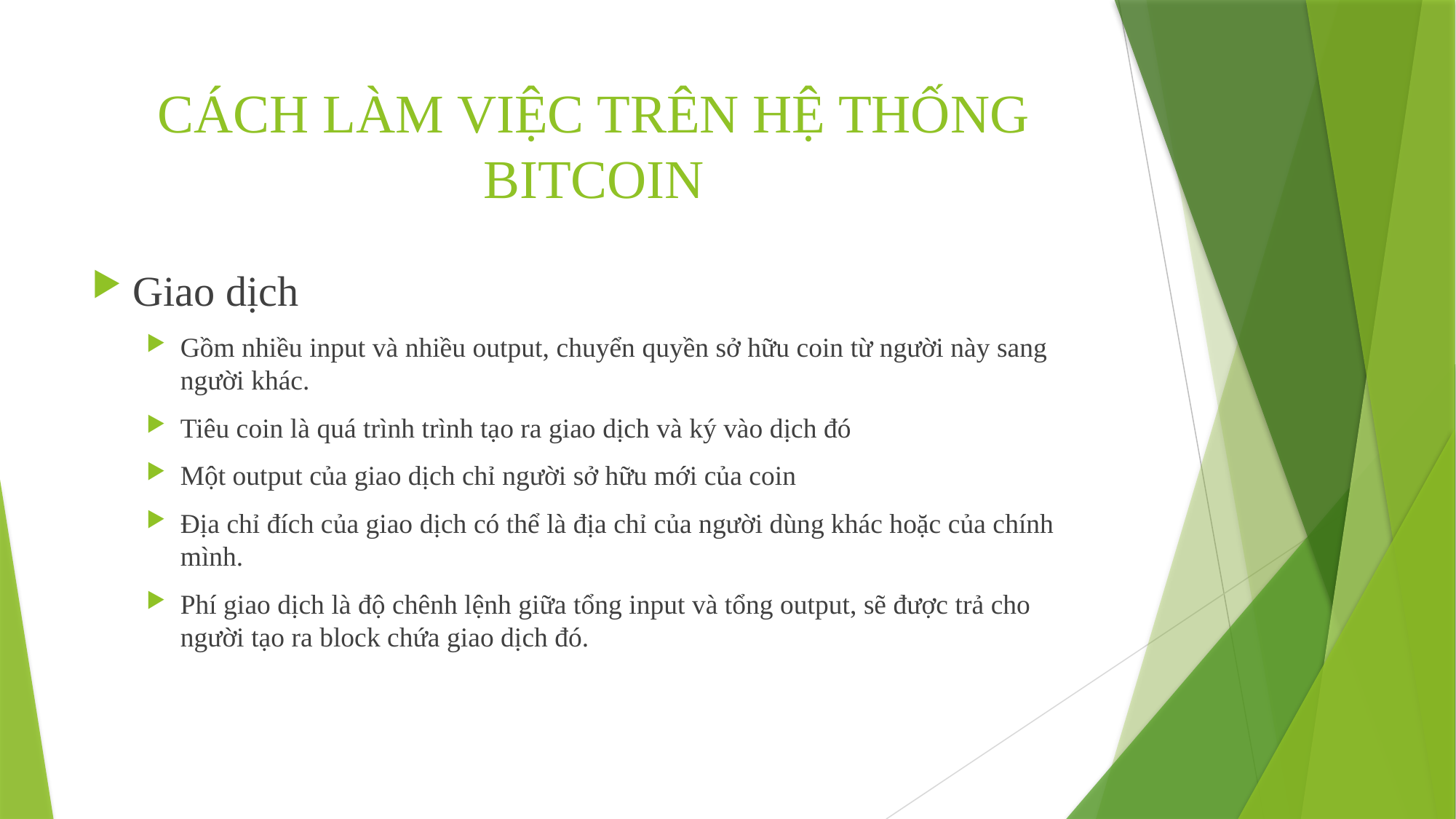

# CÁCH LÀM VIỆC TRÊN HỆ THỐNG BITCOIN
Giao dịch
Gồm nhiều input và nhiều output, chuyển quyền sở hữu coin từ người này sang người khác.
Tiêu coin là quá trình trình tạo ra giao dịch và ký vào dịch đó
Một output của giao dịch chỉ người sở hữu mới của coin
Địa chỉ đích của giao dịch có thể là địa chỉ của người dùng khác hoặc của chính mình.
Phí giao dịch là độ chênh lệnh giữa tổng input và tổng output, sẽ được trả cho người tạo ra block chứa giao dịch đó.